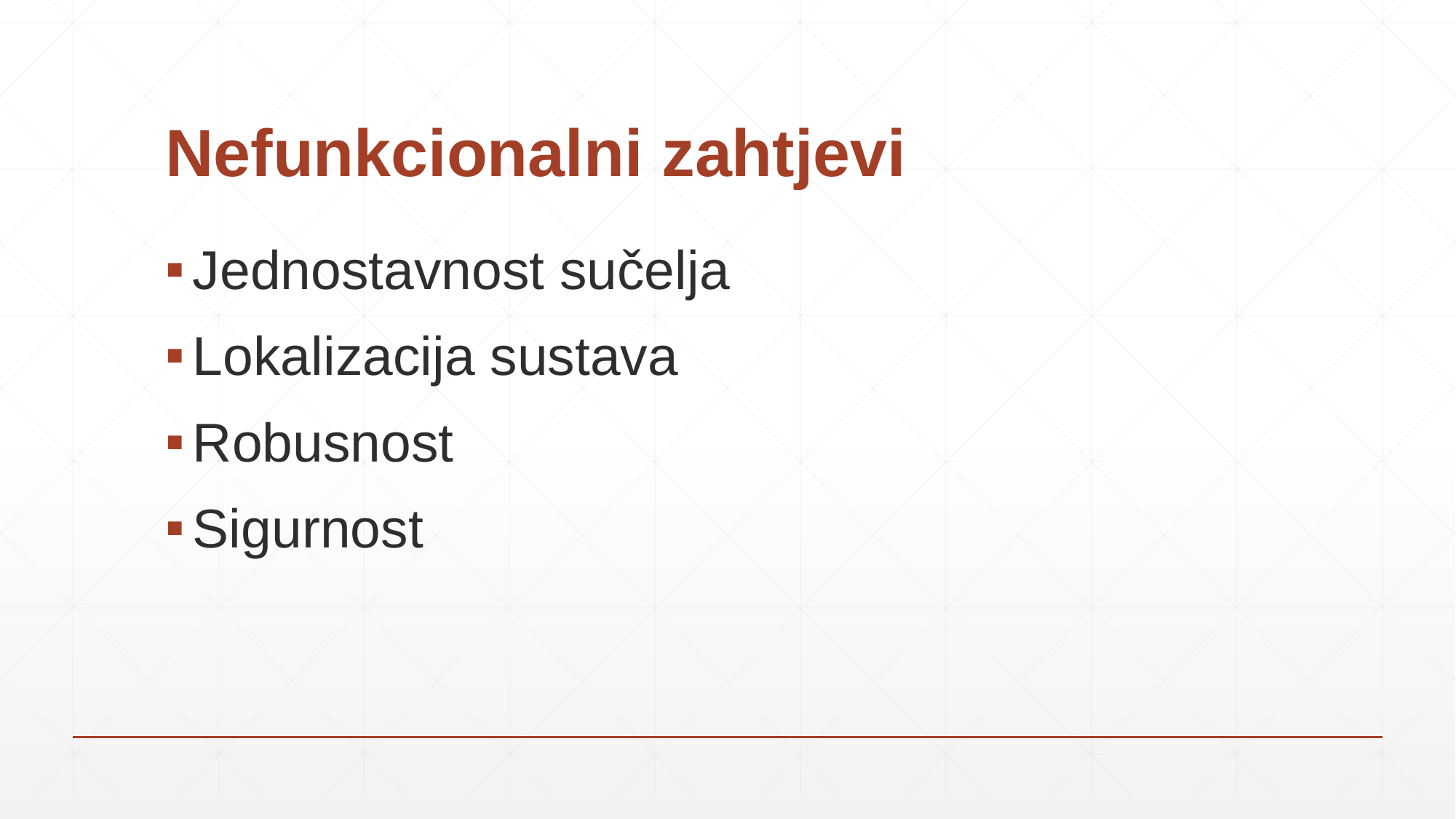

# Nefunkcionalni zahtjevi
Jednostavnost sučelja
Lokalizacija sustava
Robusnost
Sigurnost